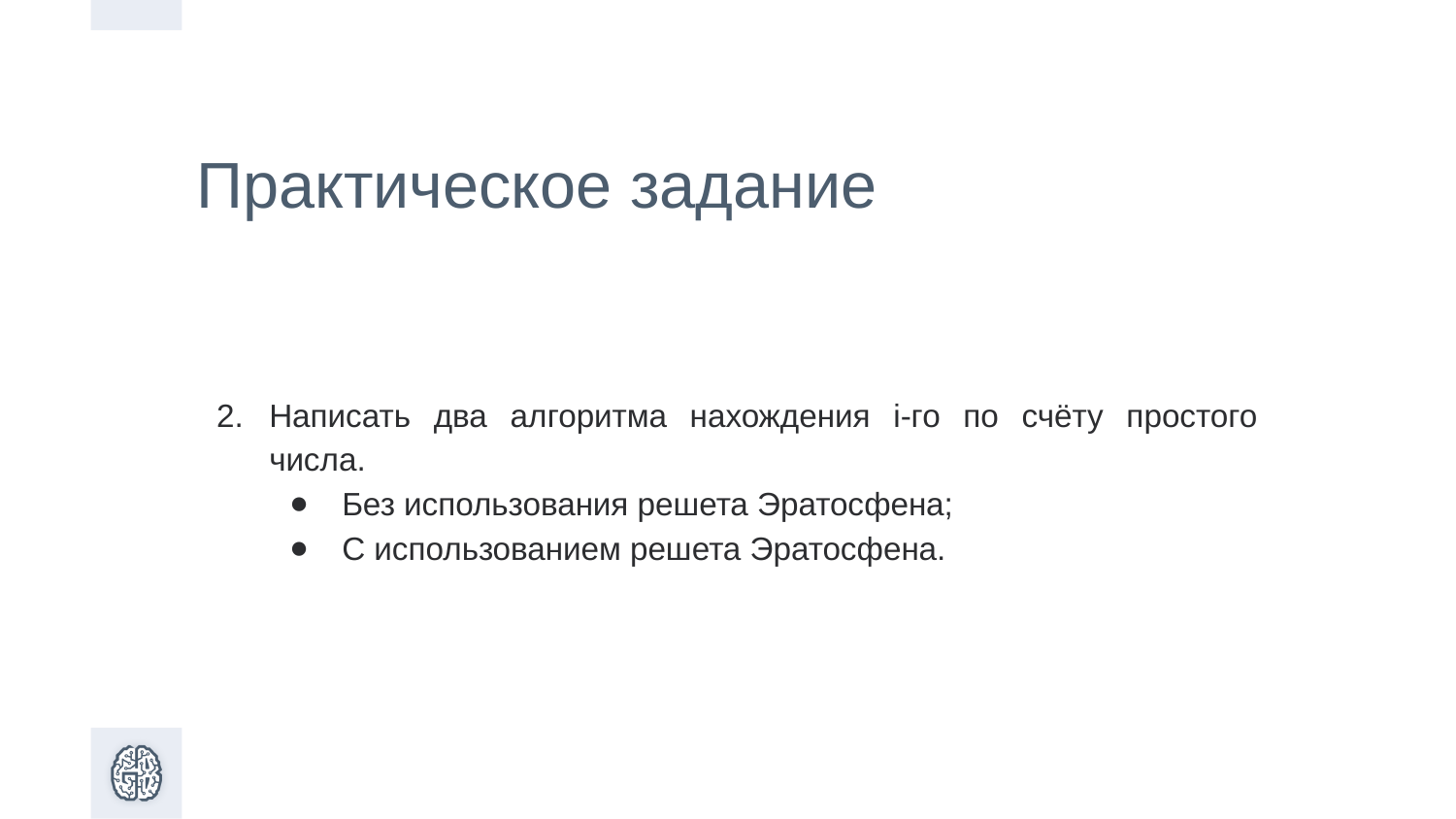

Практическое задание
Написать два алгоритма нахождения i-го по счёту простого числа.
Без использования решета Эратосфена;
С использованием решета Эратосфена.